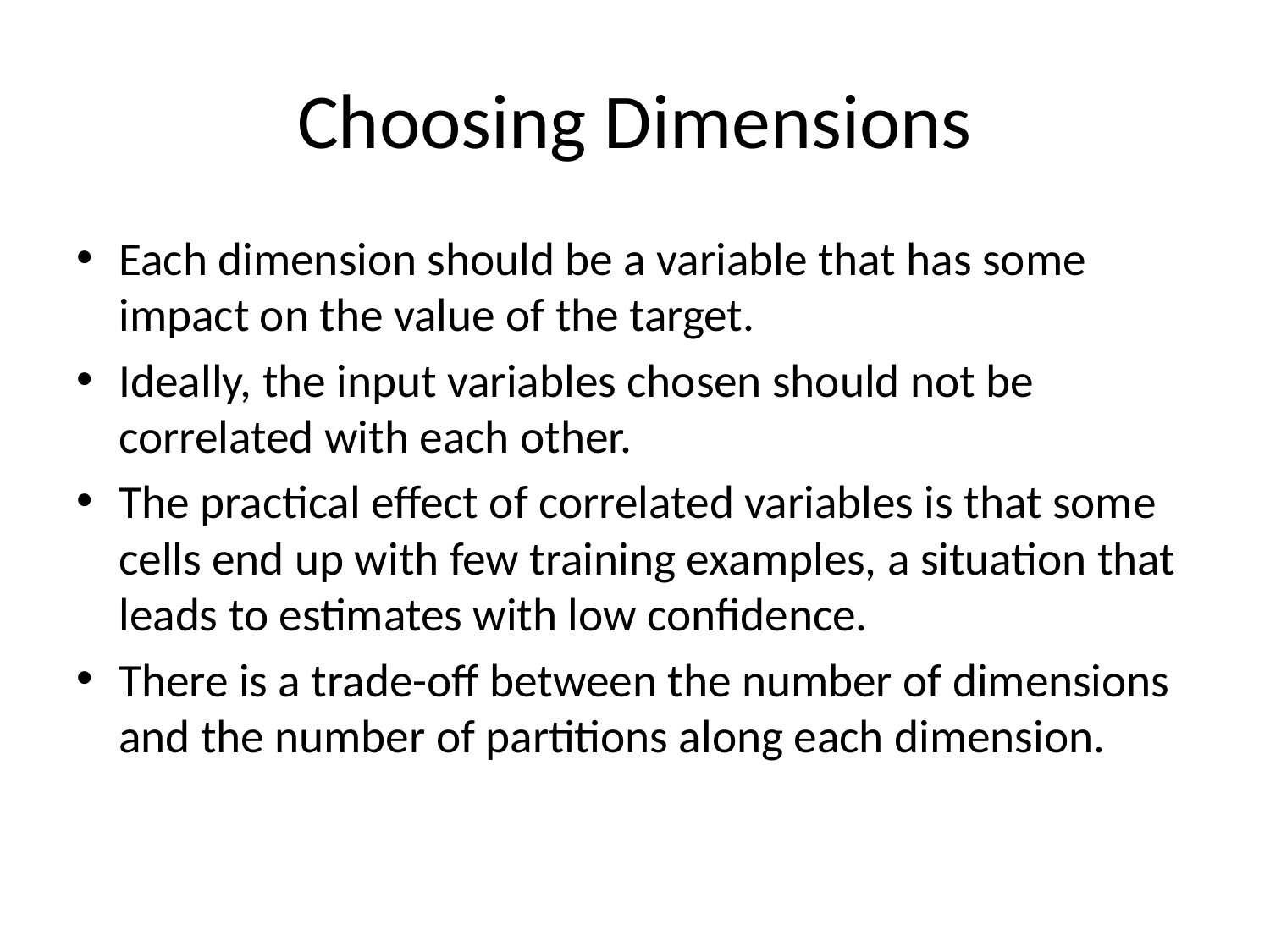

# Choosing Dimensions
Each dimension should be a variable that has some impact on the value of the target.
Ideally, the input variables chosen should not be correlated with each other.
The practical effect of correlated variables is that some cells end up with few training examples, a situation that leads to estimates with low confidence.
There is a trade-off between the number of dimensions and the number of partitions along each dimension.